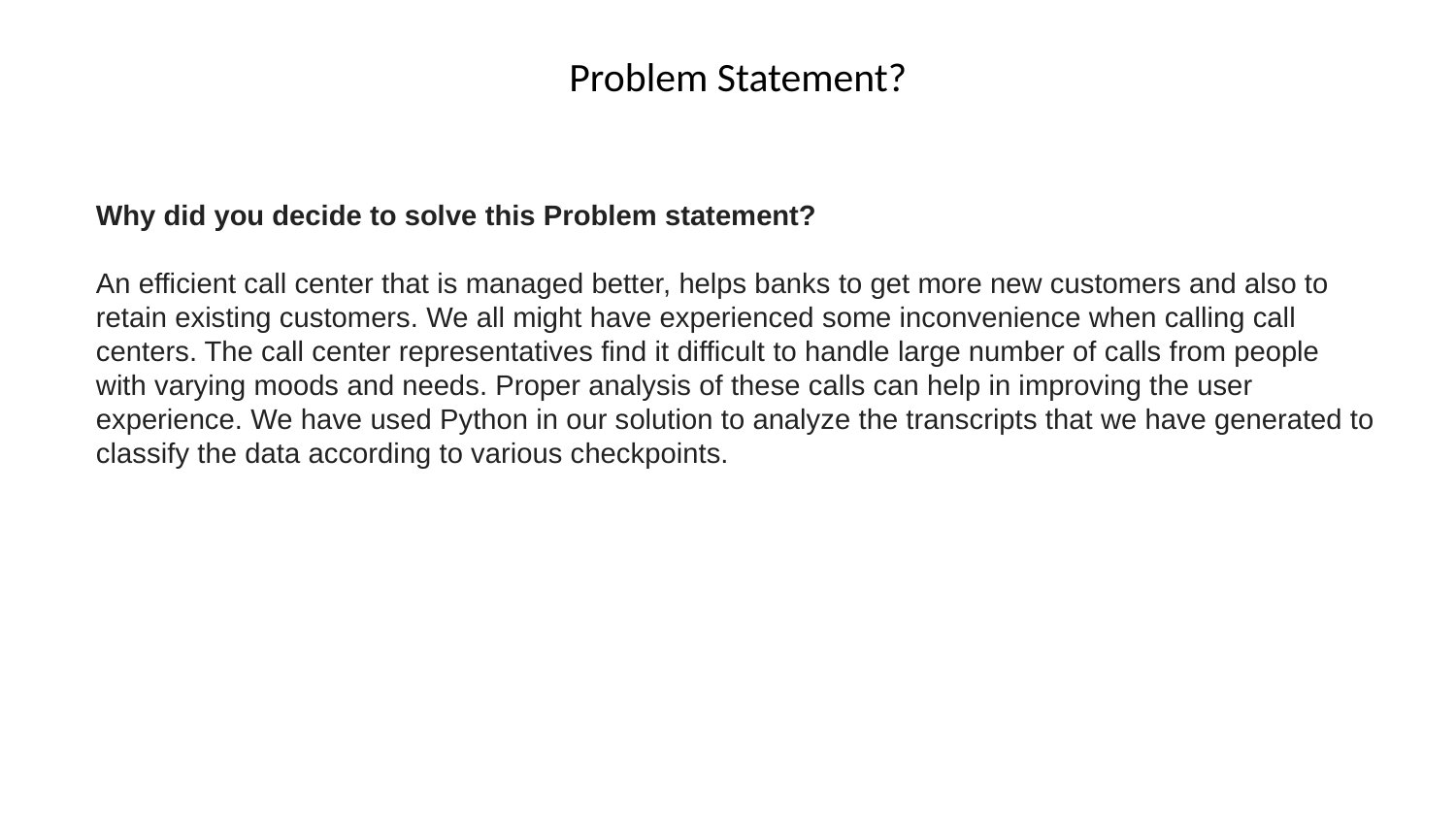

# Problem Statement?
Why did you decide to solve this Problem statement?

An efficient call center that is managed better, helps banks to get more new customers and also to retain existing customers. We all might have experienced some inconvenience when calling call centers. The call center representatives find it difficult to handle large number of calls from people with varying moods and needs. Proper analysis of these calls can help in improving the user experience. We have used Python in our solution to analyze the transcripts that we have generated to classify the data according to various checkpoints.